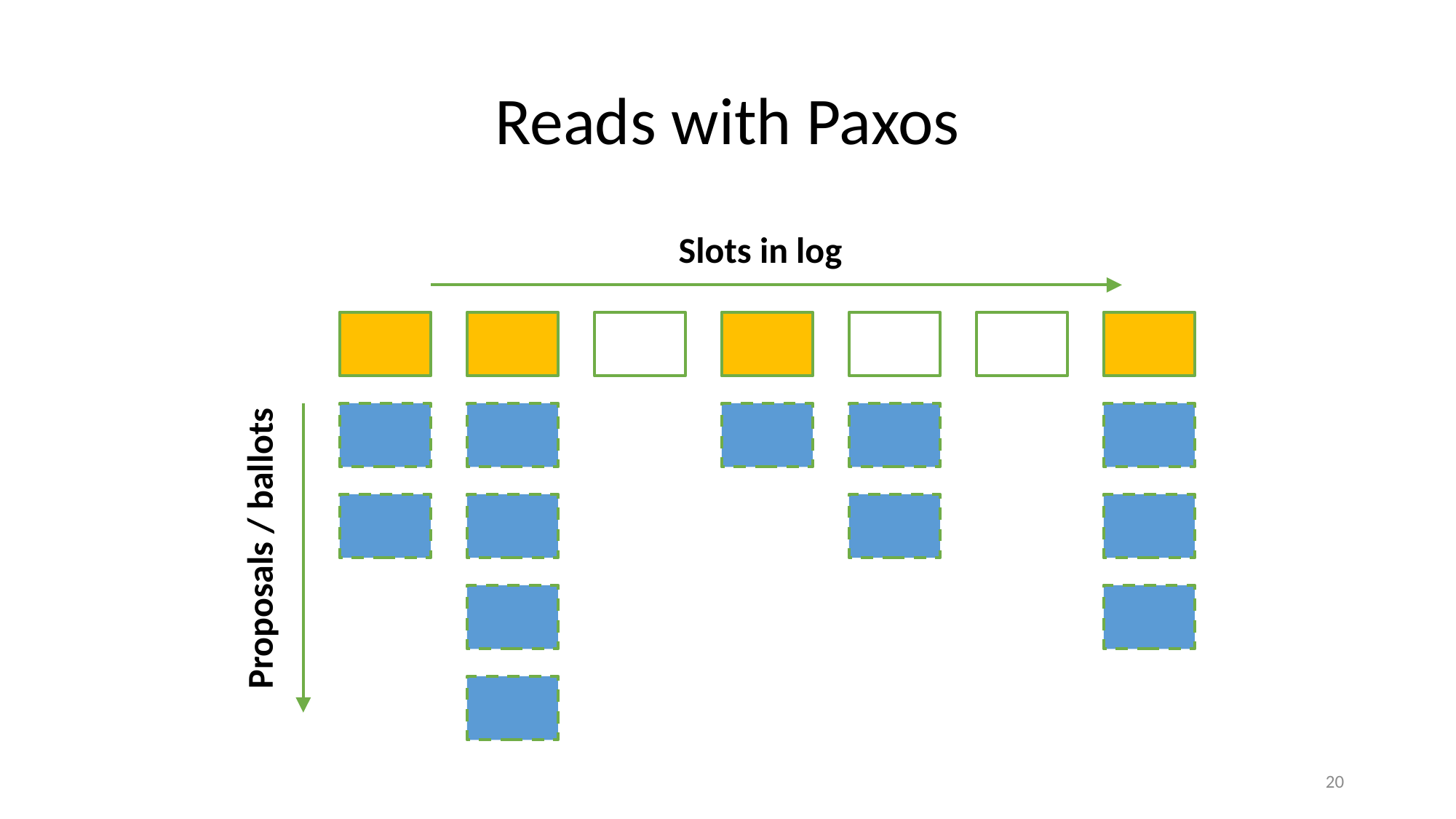

# Reads with Paxos
Slots in log

Proposals / ballots

20